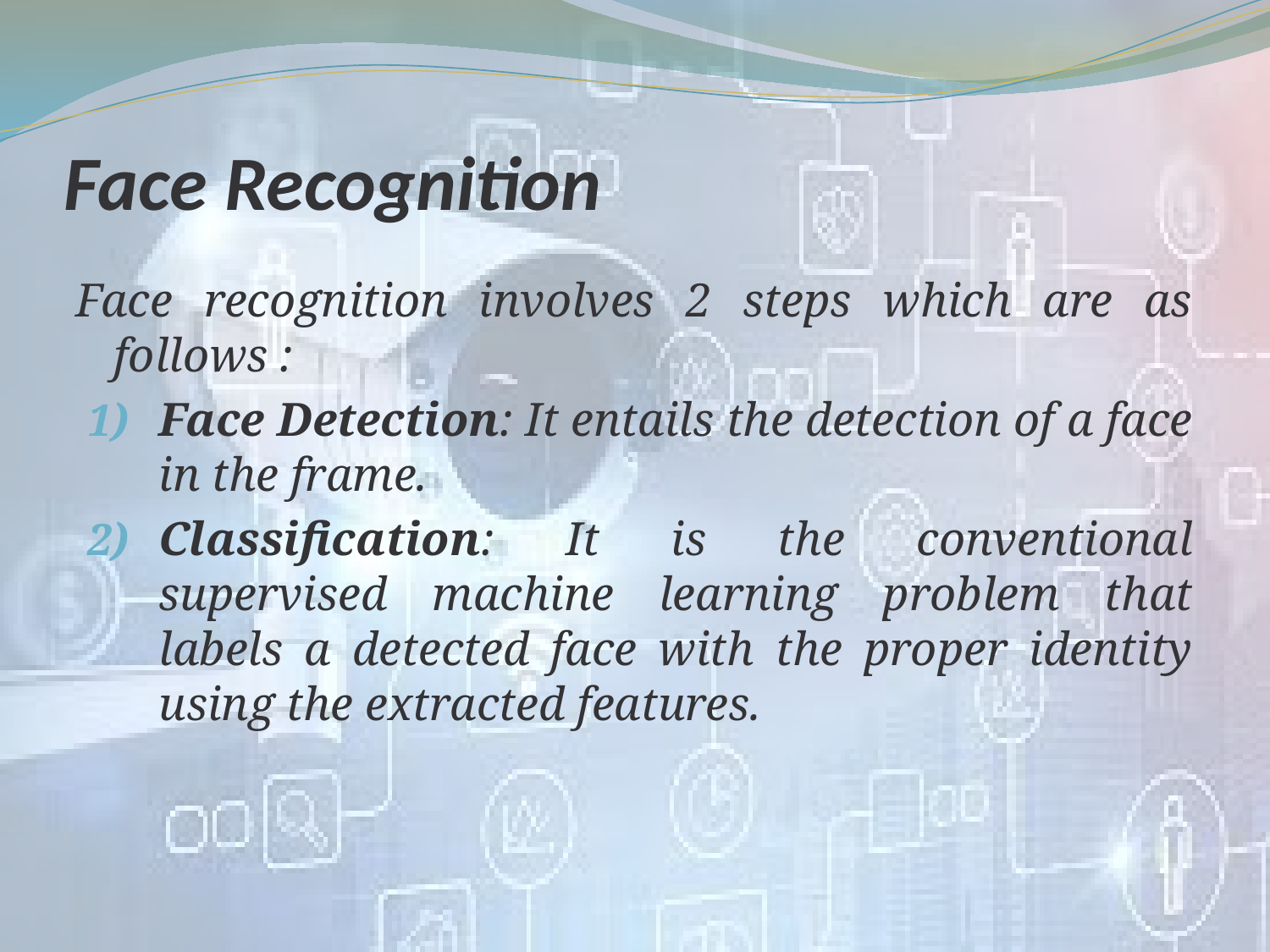

# Face Recognition
Face recognition involves 2 steps which are as follows :
Face Detection: It entails the detection of a face in the frame.
Classification: It is the conventional supervised machine learning problem that labels a detected face with the proper identity using the extracted features.